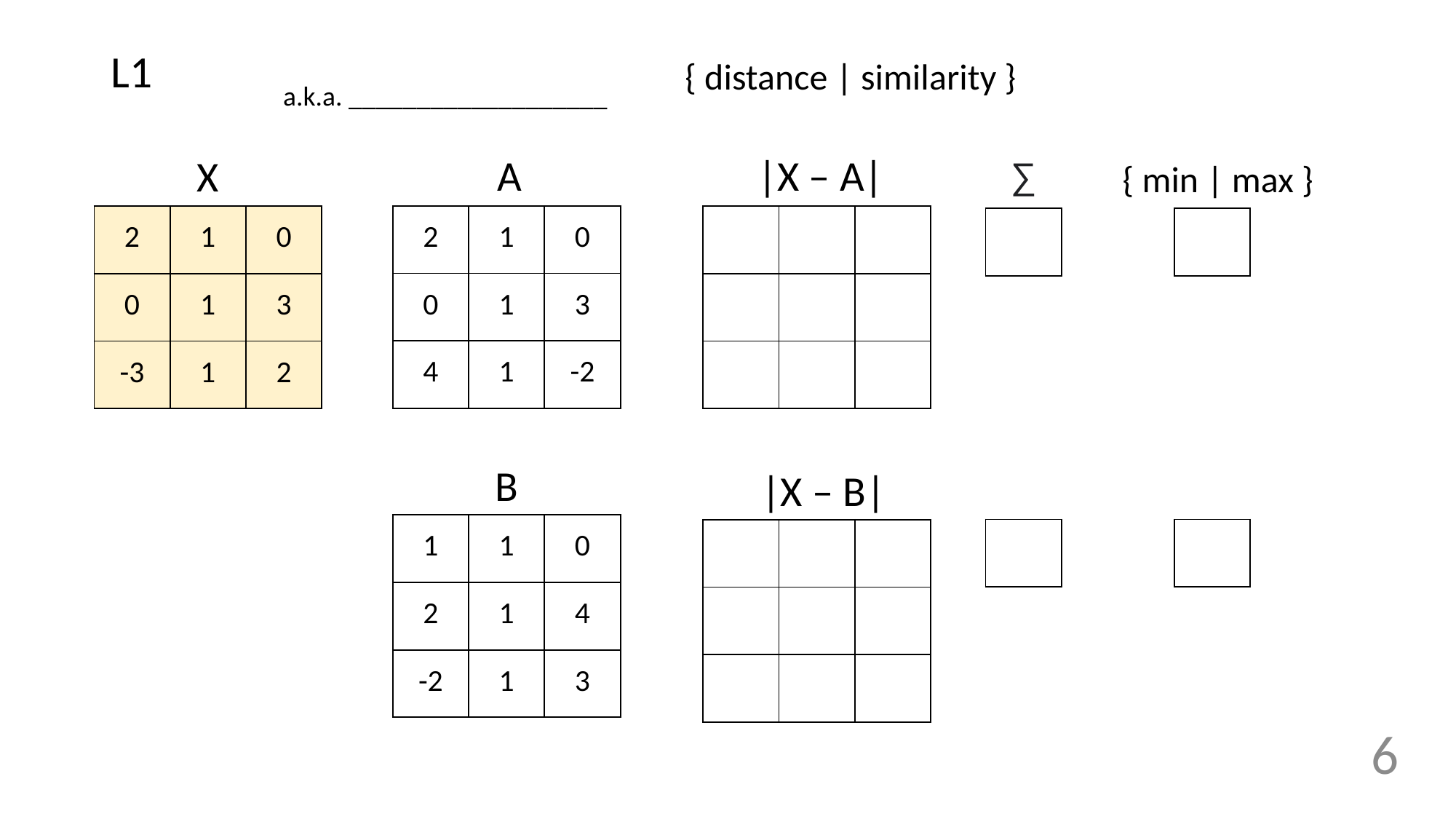

# L1
{ distance | similarity }
a.k.a. ___________________
A
|X – A|
X
{ min | max }
∑
| 2 | 1 | 0 |
| --- | --- | --- |
| 0 | 1 | 3 |
| 4 | 1 | -2 |
| 2 | 1 | 0 |
| --- | --- | --- |
| 0 | 1 | 3 |
| -3 | 1 | 2 |
|  |  |  |
| --- | --- | --- |
|  |  |  |
|  |  |  |
|  |
| --- |
|  |
| --- |
B
|X – B|
| 1 | 1 | 0 |
| --- | --- | --- |
| 2 | 1 | 4 |
| -2 | 1 | 3 |
|  |
| --- |
|  |
| --- |
|  |  |  |
| --- | --- | --- |
|  |  |  |
|  |  |  |
6